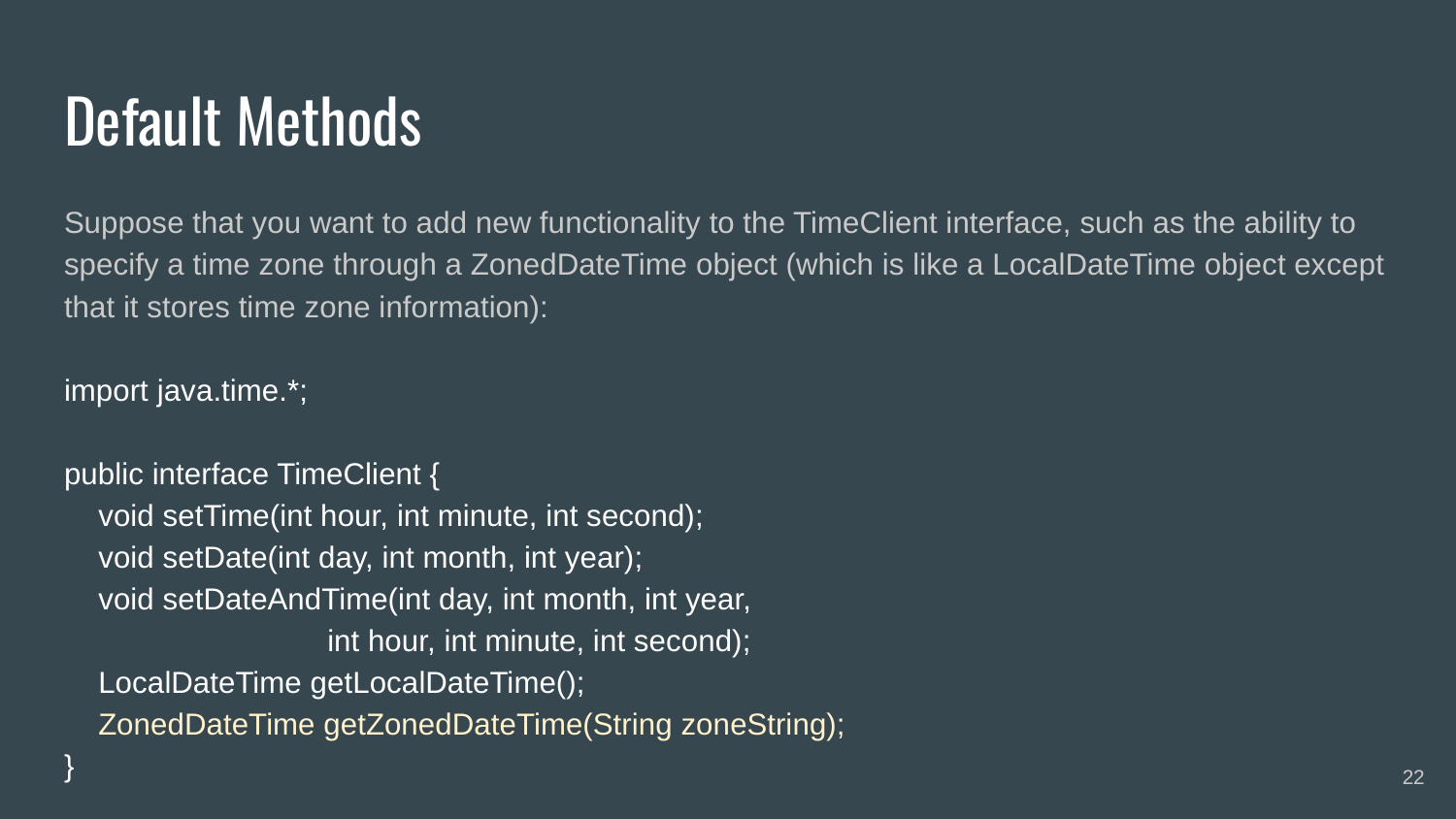

# Default Methods

Suppose that you want to add new functionality to the TimeClient interface, such as the ability to specify a time zone through a ZonedDateTime object (which is like a LocalDateTime object except that it stores time zone information):

import java.time.*;

public interface TimeClient {
    void setTime(int hour, int minute, int second);
    void setDate(int day, int month, int year);
    void setDateAndTime(int day, int month, int year,
                               int hour, int minute, int second);
    LocalDateTime getLocalDateTime();
    ZonedDateTime getZonedDateTime(String zoneString);
}

22